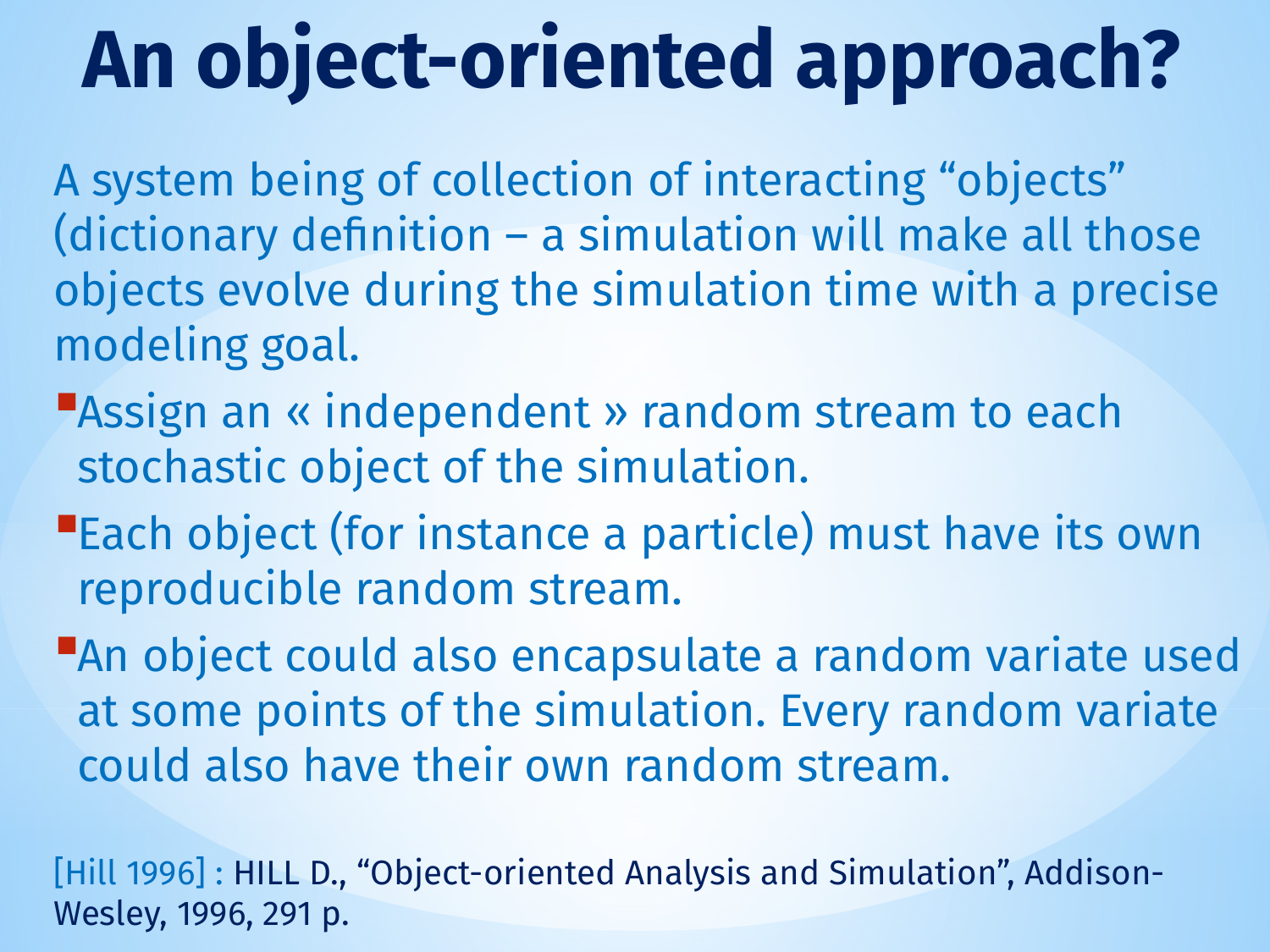

# An object-oriented approach?
A system being of collection of interacting “objects” (dictionary definition – a simulation will make all those objects evolve during the simulation time with a precise modeling goal.
Assign an « independent » random stream to each stochastic object of the simulation.
Each object (for instance a particle) must have its own reproducible random stream.
An object could also encapsulate a random variate used at some points of the simulation. Every random variate could also have their own random stream.

[Hill 1996] : HILL D., “Object-oriented Analysis and Simulation”, Addison-Wesley, 1996, 291 p.